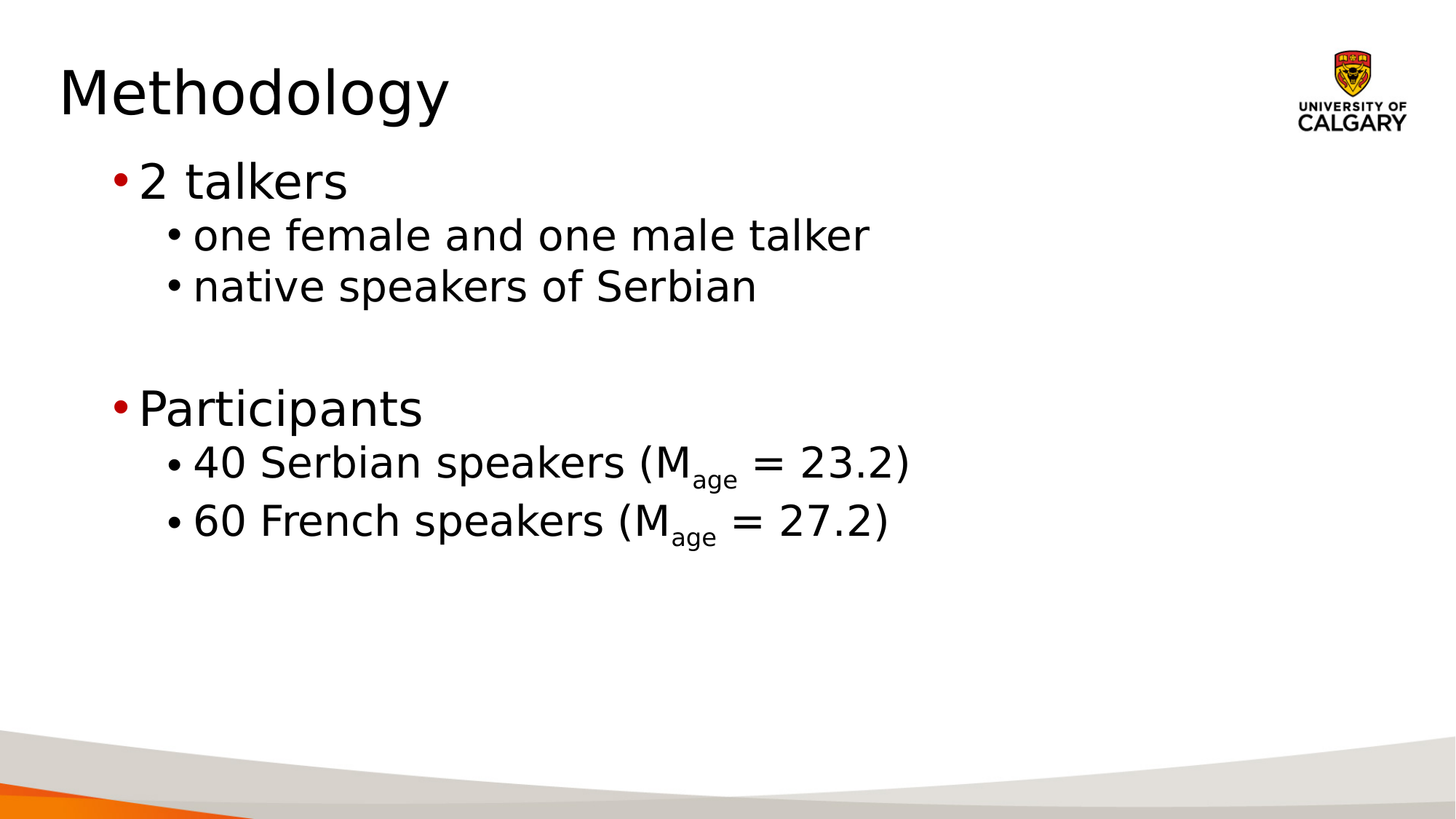

Methodology
2 talkers
one female and one male talker
native speakers of Serbian

Participants
40 Serbian speakers (Mage = 23.2)
60 French speakers (Mage = 27.2)